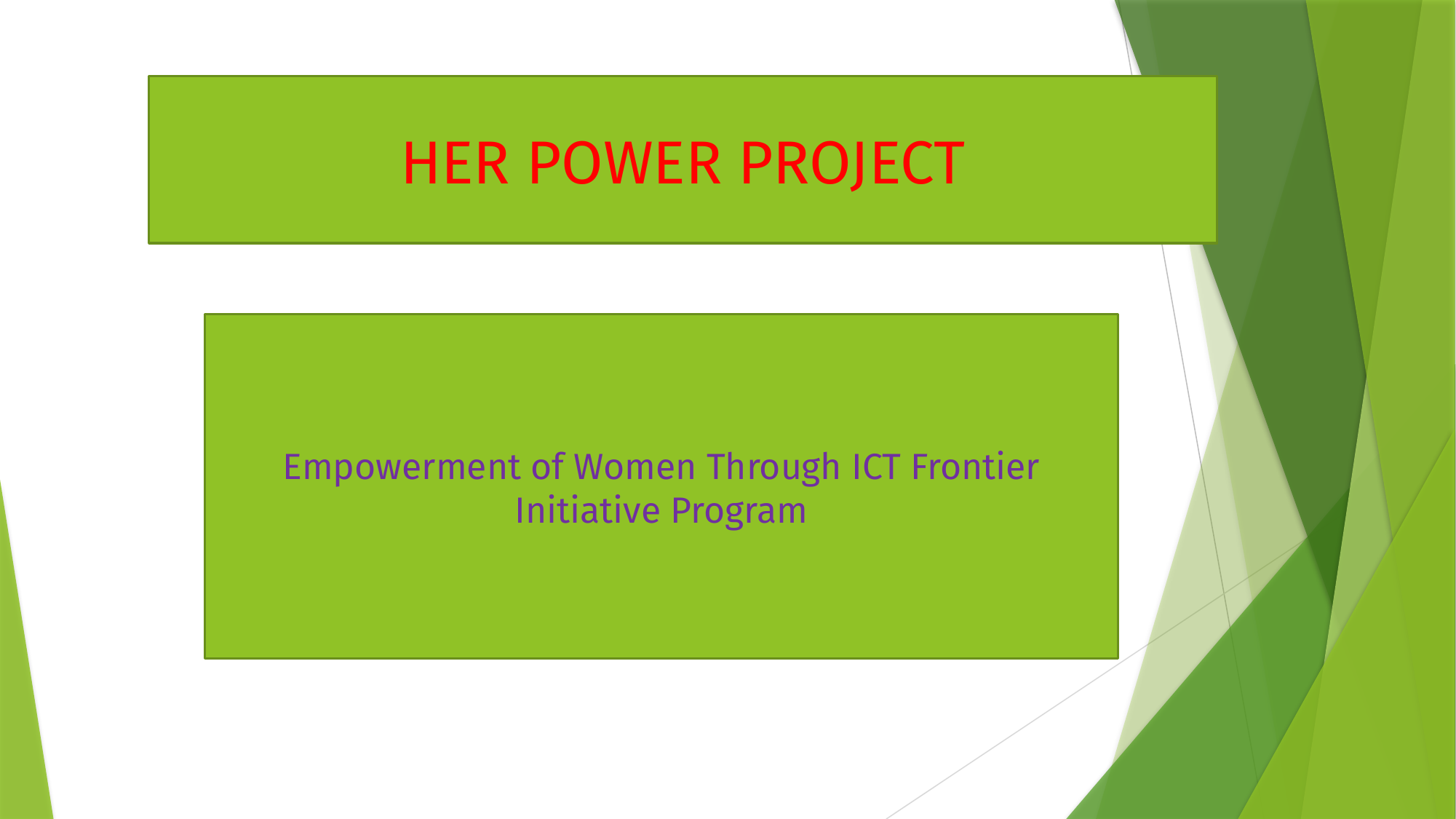

HER POWER PROJECT
Empowerment of Women Through ICT Frontier Initiative Program